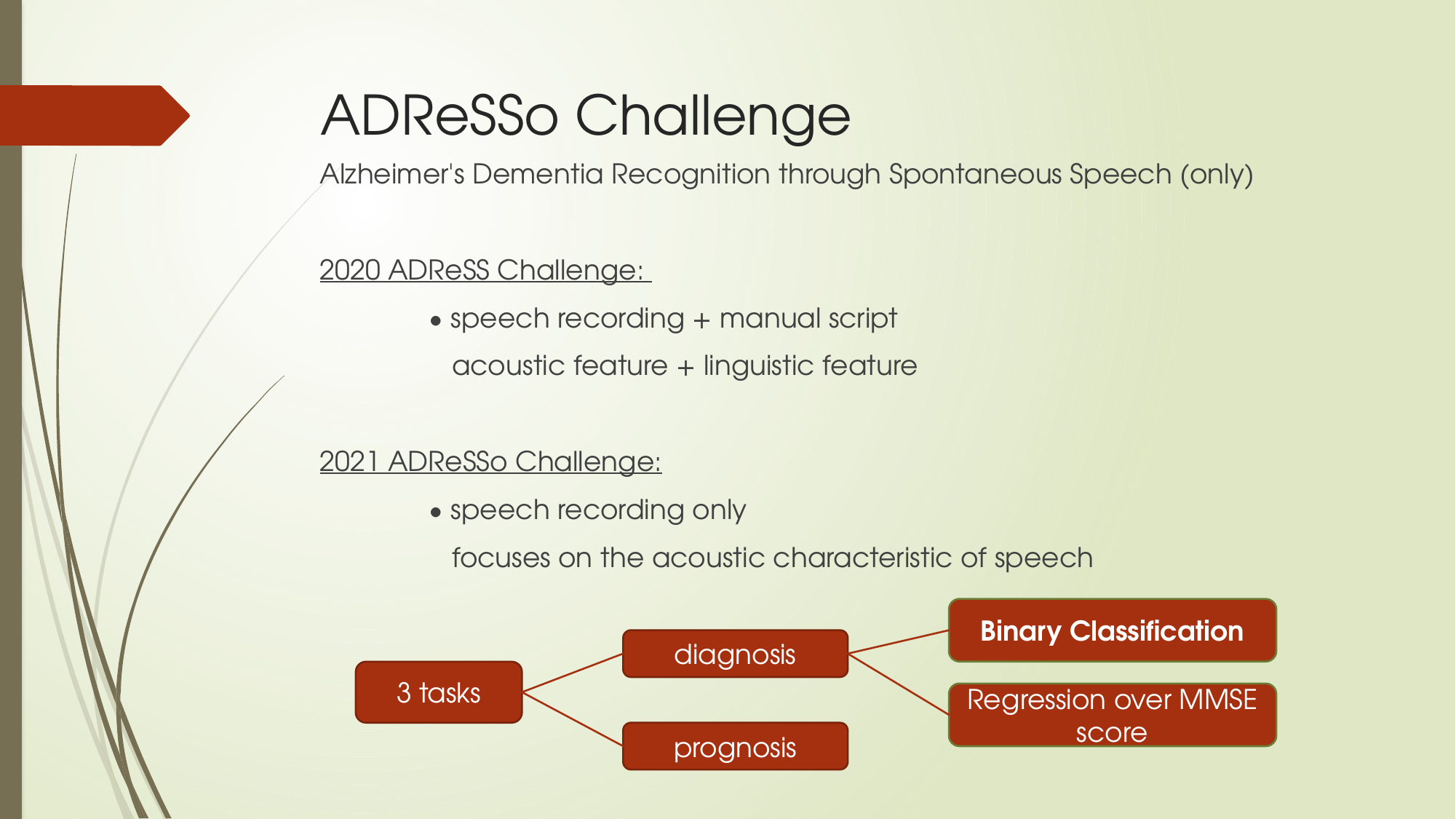

# ADReSSo Challenge
Alzheimer's Dementia Recognition through Spontaneous Speech (only)

2020 ADReSS Challenge:
	• speech recording + manual script
	   acoustic feature + linguistic feature

2021 ADReSSo Challenge:
	• speech recording only
	   focuses on the acoustic characteristic of speech

Binary Classification
diagnosis
3 tasks
Regression over MMSE score
prognosis